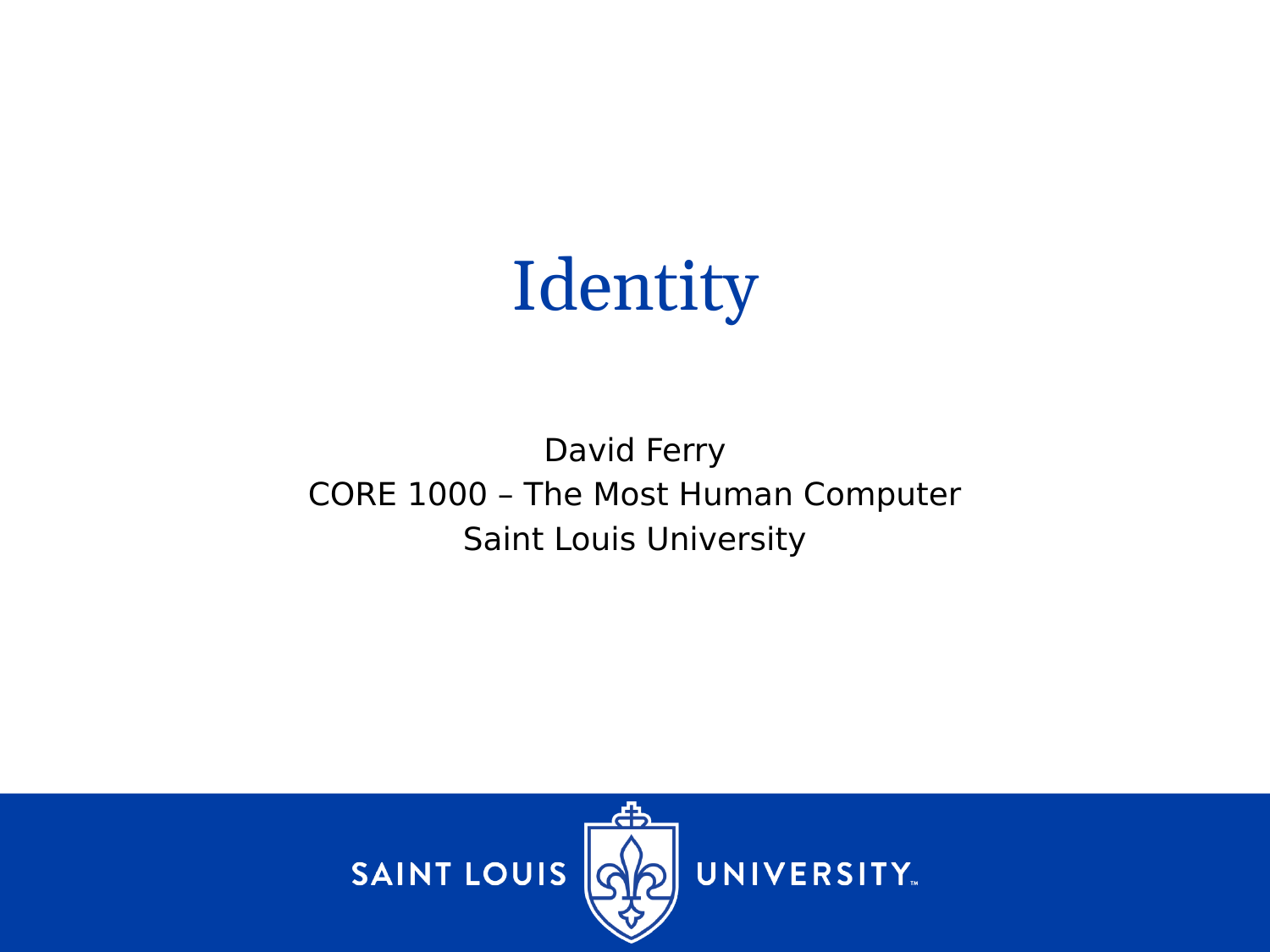

# Identity
David Ferry
CORE 1000 – The Most Human Computer
Saint Louis University
1